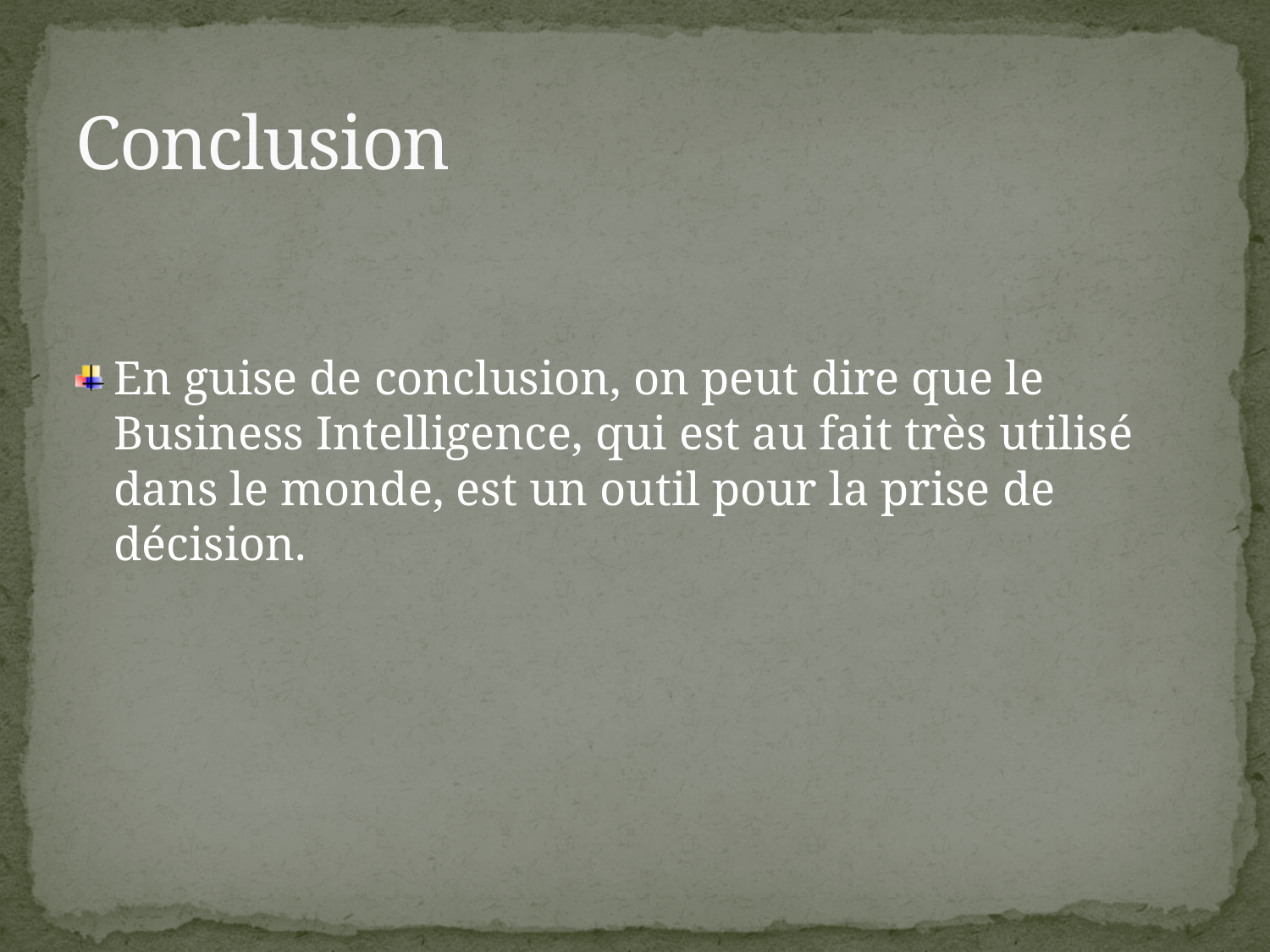

# Conclusion

En guise de conclusion, on peut dire que le Business Intelligence, qui est au fait très utilisé dans le monde, est un outil pour la prise de décision.